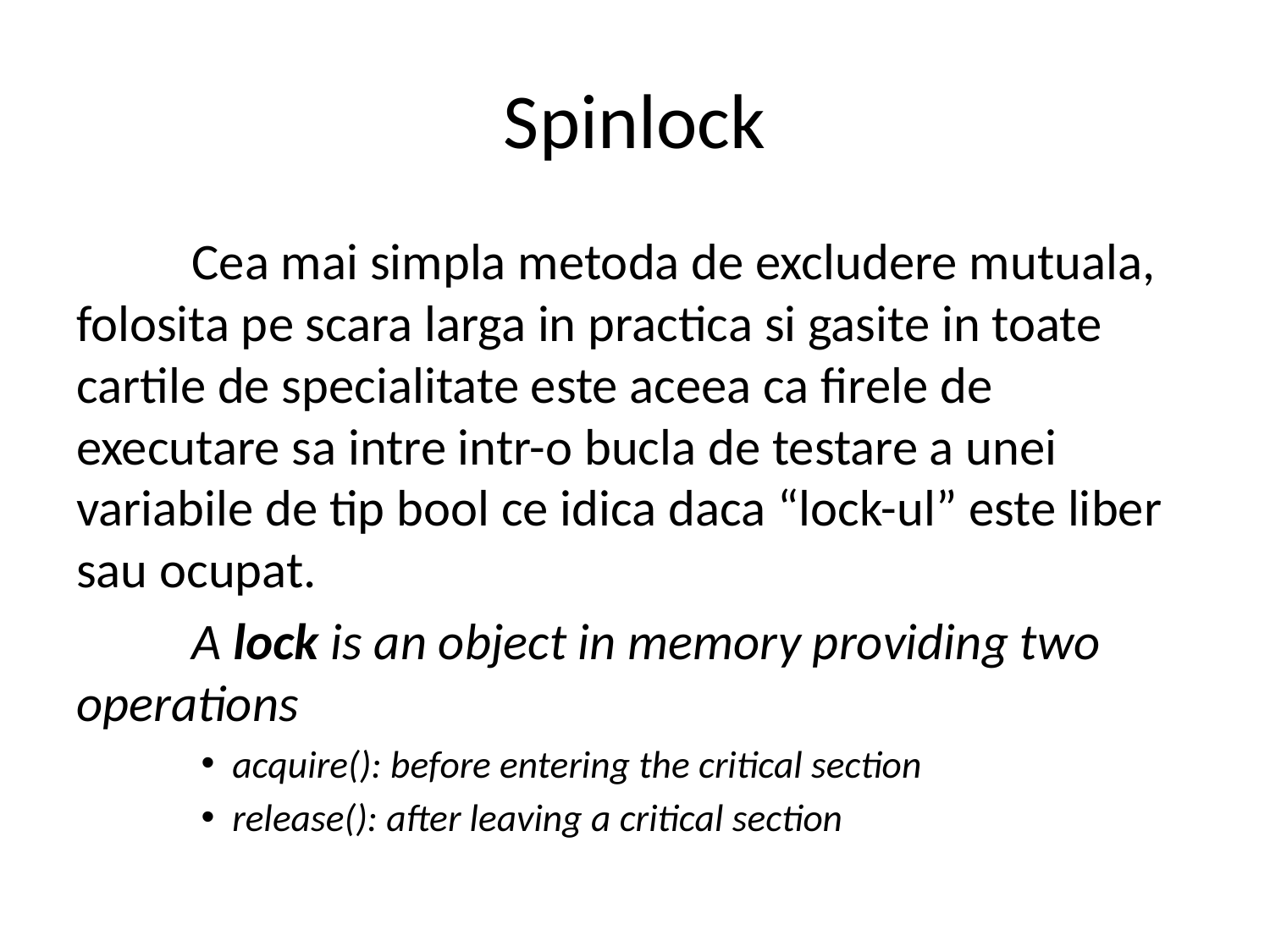

# Spinlock
	Cea mai simpla metoda de excludere mutuala, folosita pe scara larga in practica si gasite in toate cartile de specialitate este aceea ca firele de executare sa intre intr-o bucla de testare a unei variabile de tip bool ce idica daca “lock-ul” este liber sau ocupat.
	A lock is an object in memory providing two operations
acquire(): before entering the critical section
release(): after leaving a critical section